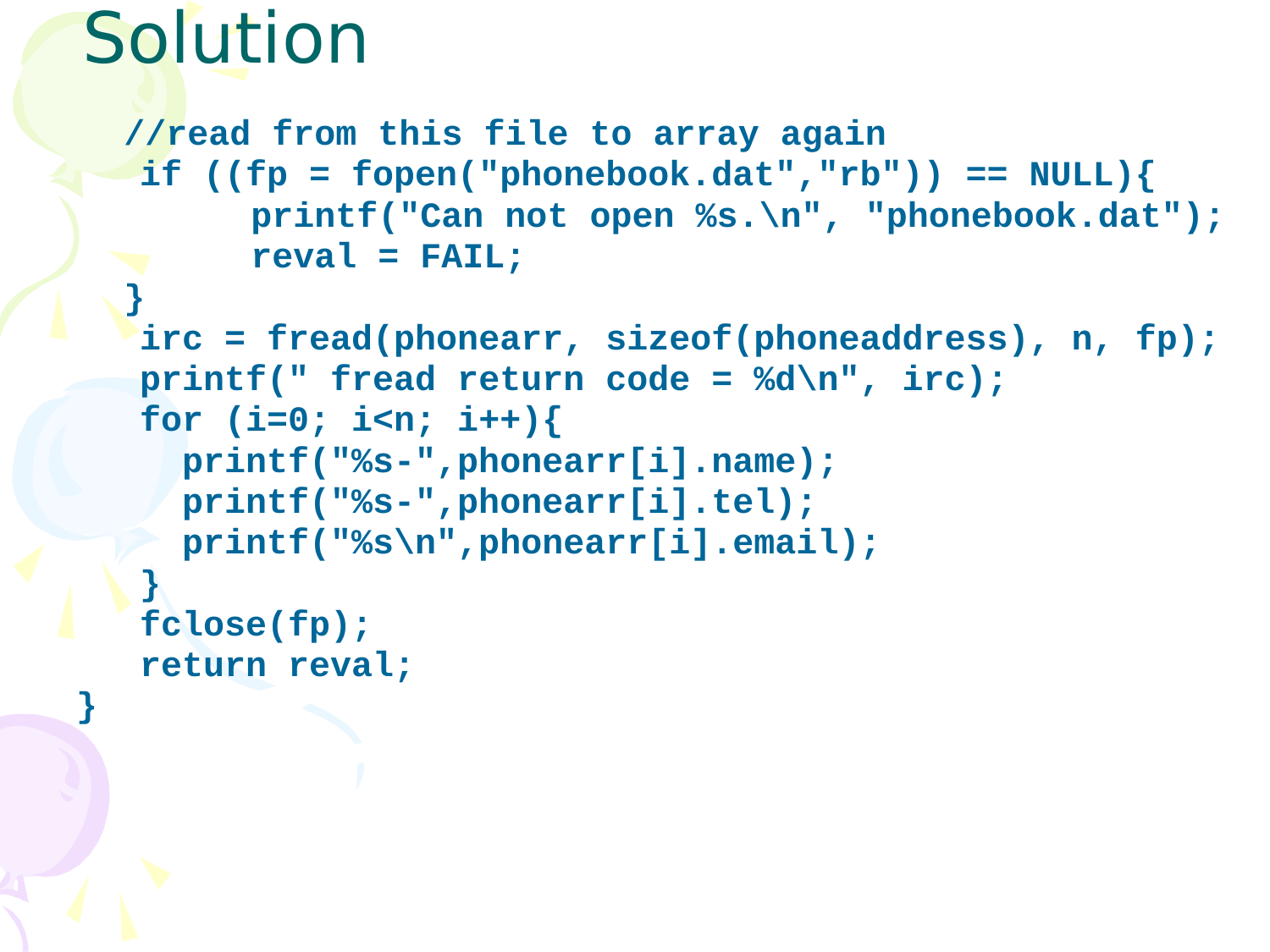

# Solution

	//read from this file to array again
   if ((fp = fopen("phonebook.dat","rb")) == NULL){
		printf("Can not open %s.\n", "phonebook.dat");
		reval = FAIL;
	}
   irc = fread(phonearr, sizeof(phoneaddress), n, fp);
   printf(" fread return code = %d\n", irc);
   for (i=0; i<n; i++){
     printf("%s-",phonearr[i].name);
     printf("%s-",phonearr[i].tel);
     printf("%s\n",phonearr[i].email);
   }
   fclose(fp);
   return reval;
}